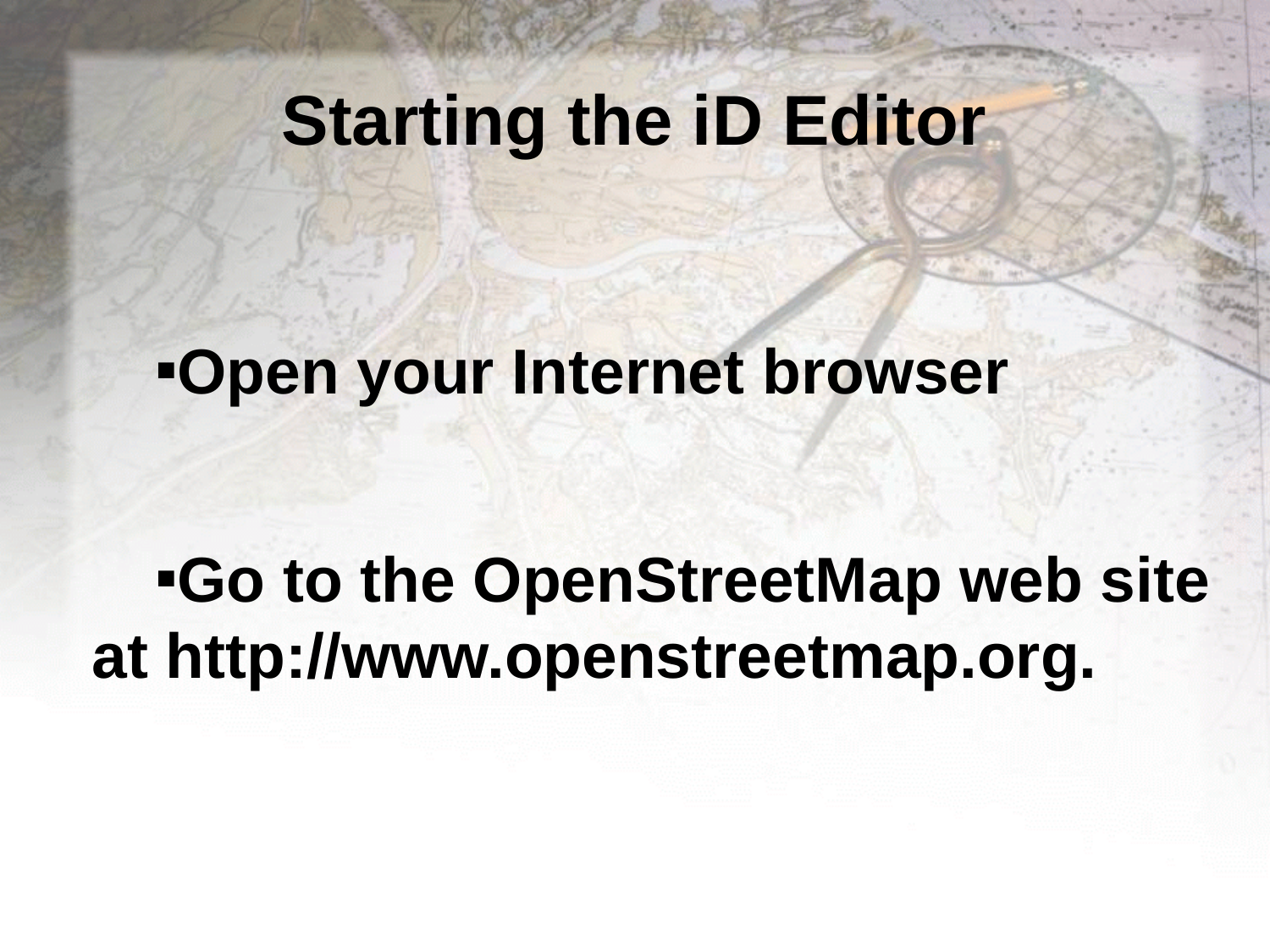

# Starting the iD Editor
Open your Internet browser

Go to the OpenStreetMap web site at http://www.openstreetmap.org.